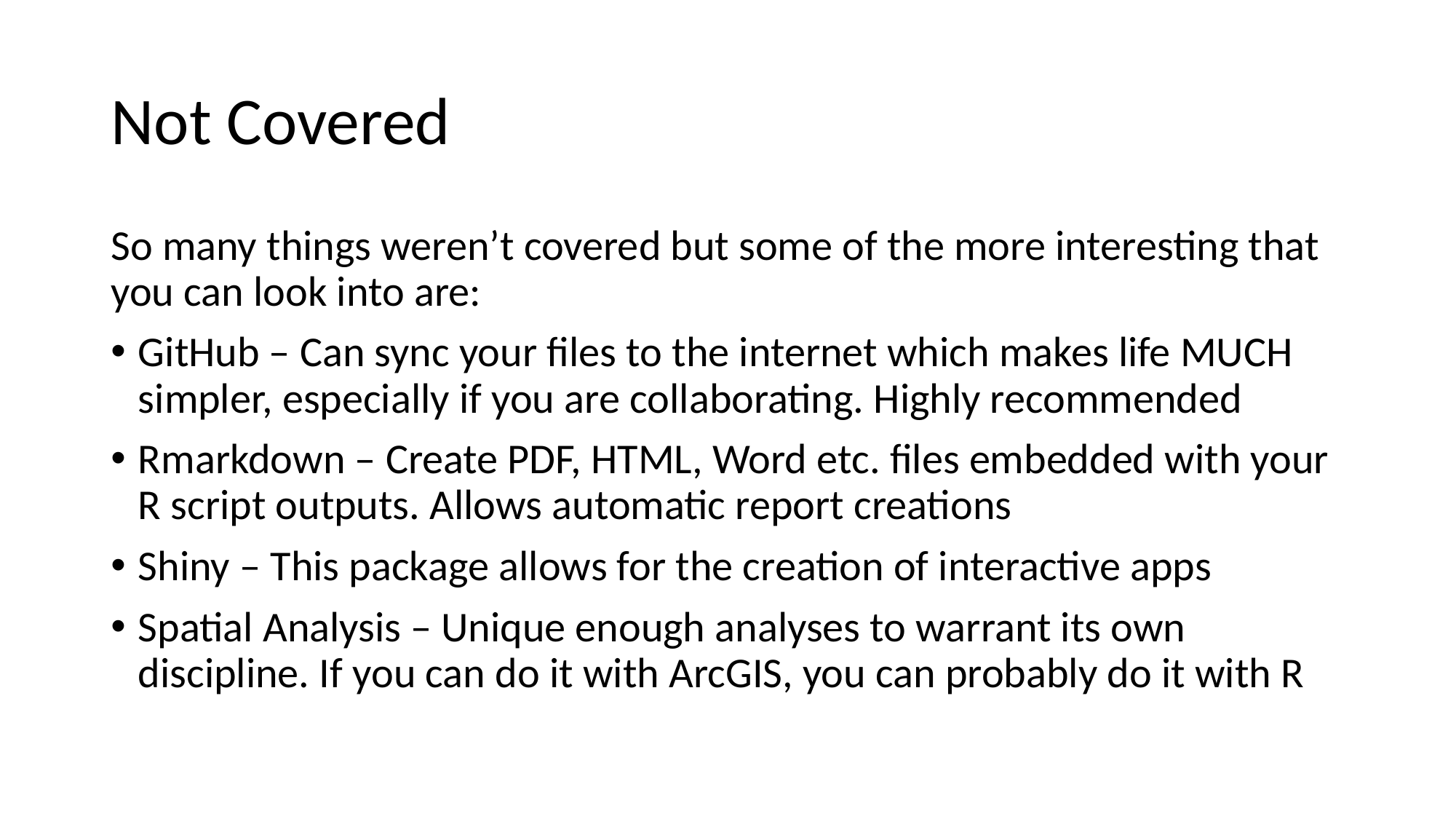

# Not Covered
So many things weren’t covered but some of the more interesting that you can look into are:
GitHub – Can sync your files to the internet which makes life MUCH simpler, especially if you are collaborating. Highly recommended
Rmarkdown – Create PDF, HTML, Word etc. files embedded with your R script outputs. Allows automatic report creations
Shiny – This package allows for the creation of interactive apps
Spatial Analysis – Unique enough analyses to warrant its own discipline. If you can do it with ArcGIS, you can probably do it with R